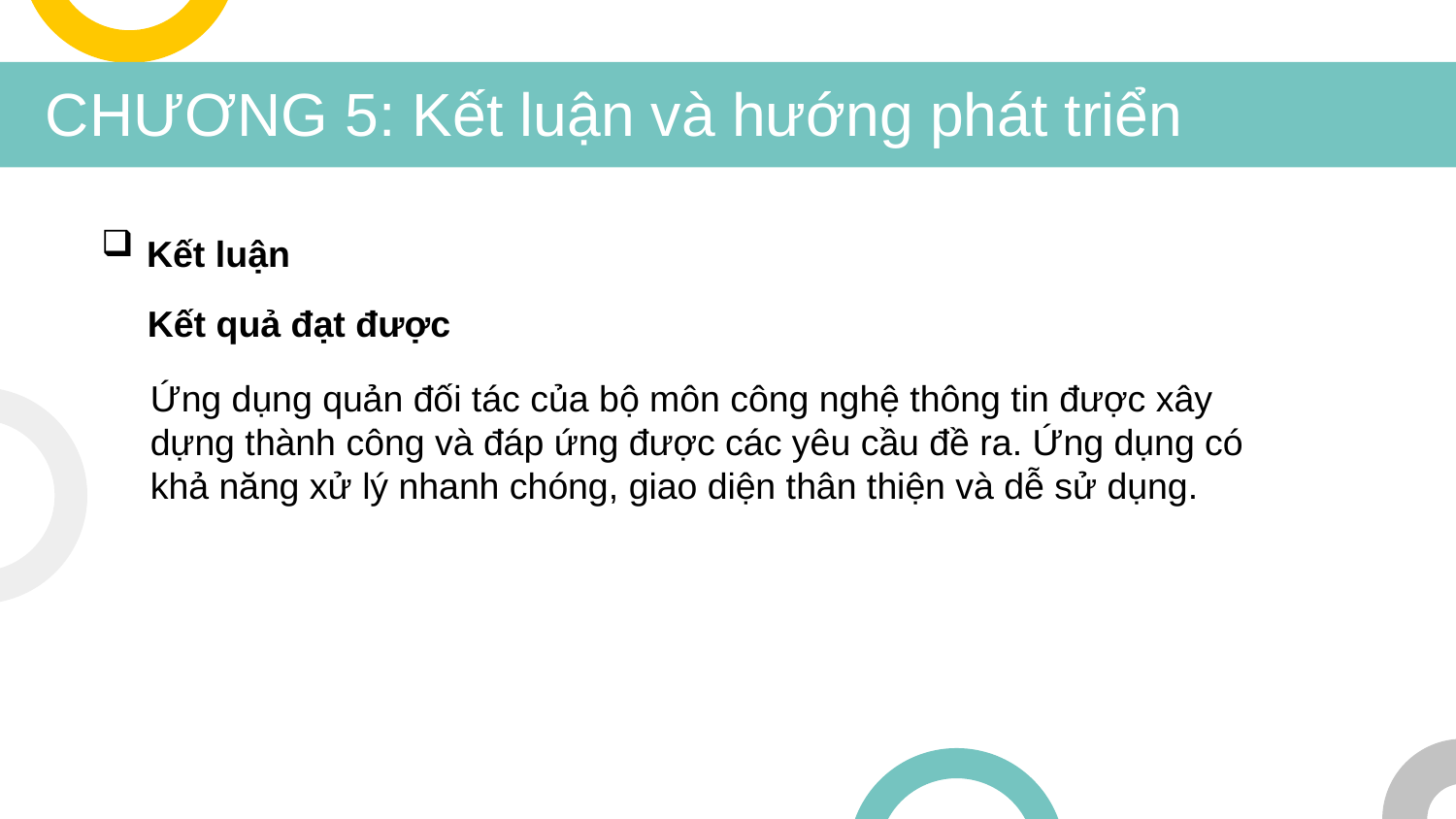

# CHƯƠNG 5: Kết luận và hướng phát triển
Kết luận
Kết quả đạt được

Ứng dụng quản đối tác của bộ môn công nghệ thông tin được xây dựng thành công và đáp ứng được các yêu cầu đề ra. Ứng dụng có khả năng xử lý nhanh chóng, giao diện thân thiện và dễ sử dụng.